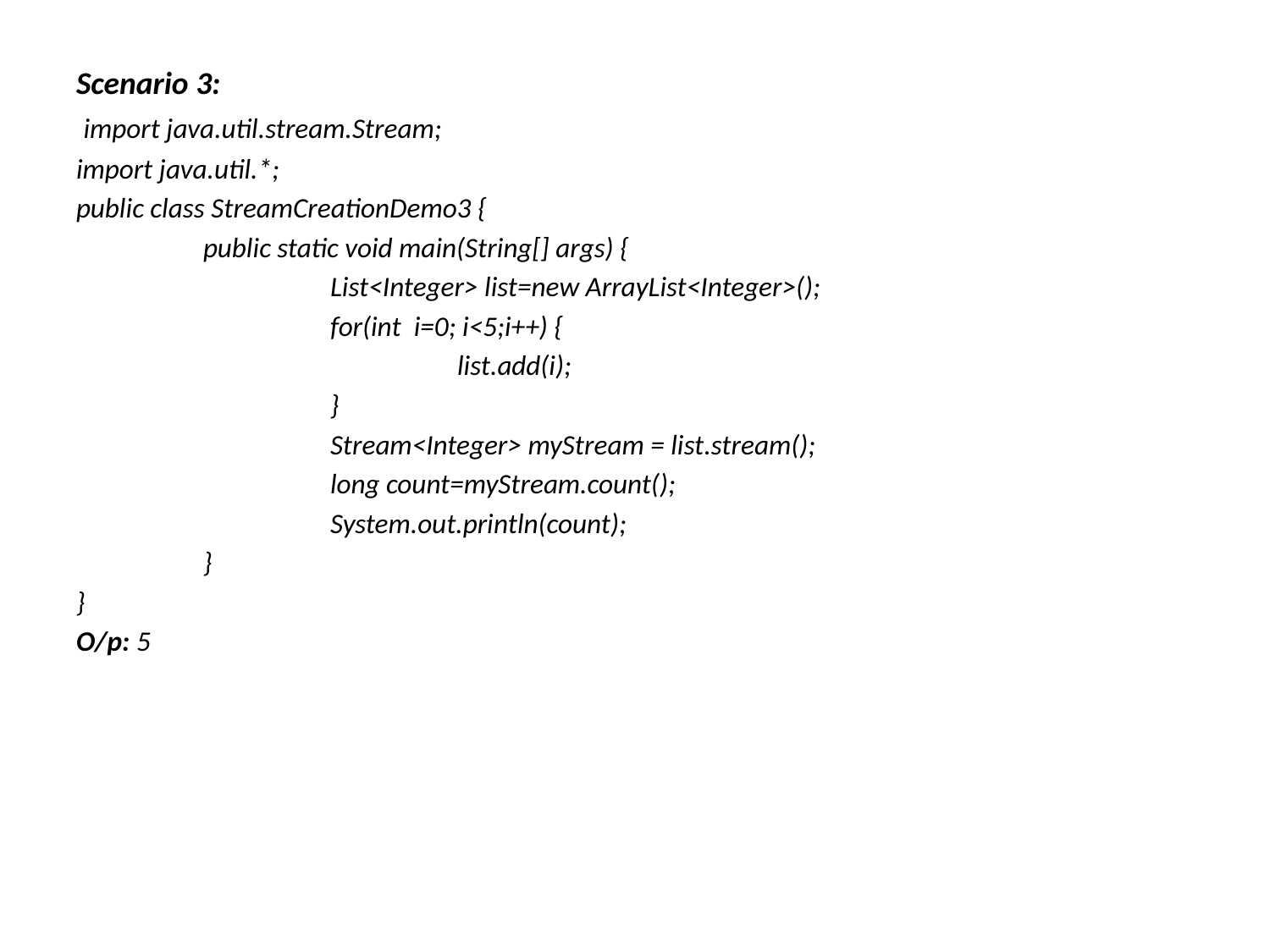

Scenario 3:
 import java.util.stream.Stream;
import java.util.*;
public class StreamCreationDemo3 {
	public static void main(String[] args) {
		List<Integer> list=new ArrayList<Integer>();
		for(int  i=0; i<5;i++) {
       			list.add(i);
		}
		Stream<Integer> myStream = list.stream();
		long count=myStream.count();
		System.out.println(count);
	}
}
O/p: 5